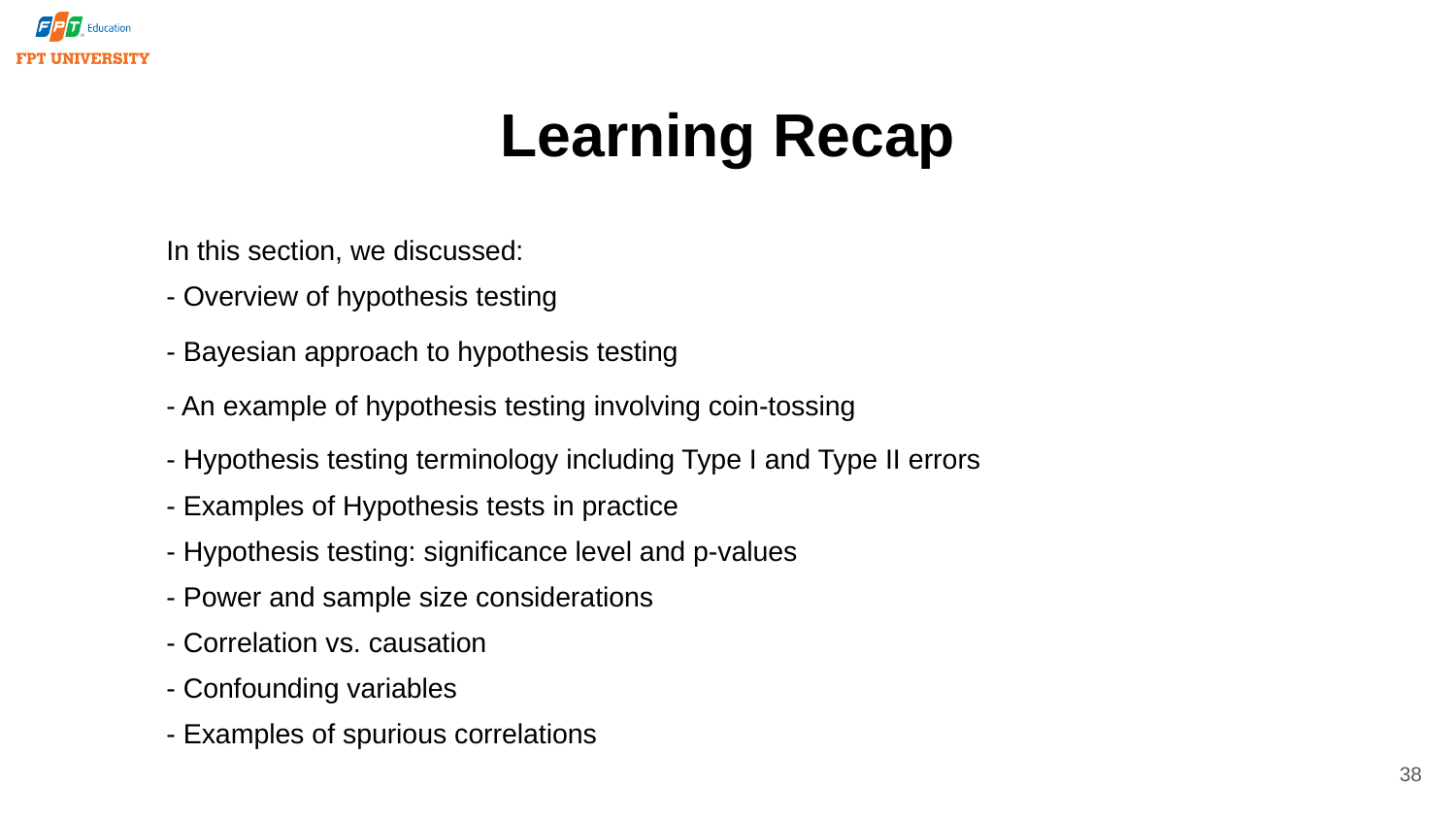

# Learning Recap
In this section, we discussed:
- Overview of hypothesis testing

- Bayesian approach to hypothesis testing

- An example of hypothesis testing involving coin-tossing
- Hypothesis testing terminology including Type I and Type II errors
- Examples of Hypothesis tests in practice
- Hypothesis testing: significance level and p-values
- Power and sample size considerations
- Correlation vs. causation
- Confounding variables
- Examples of spurious correlations
38